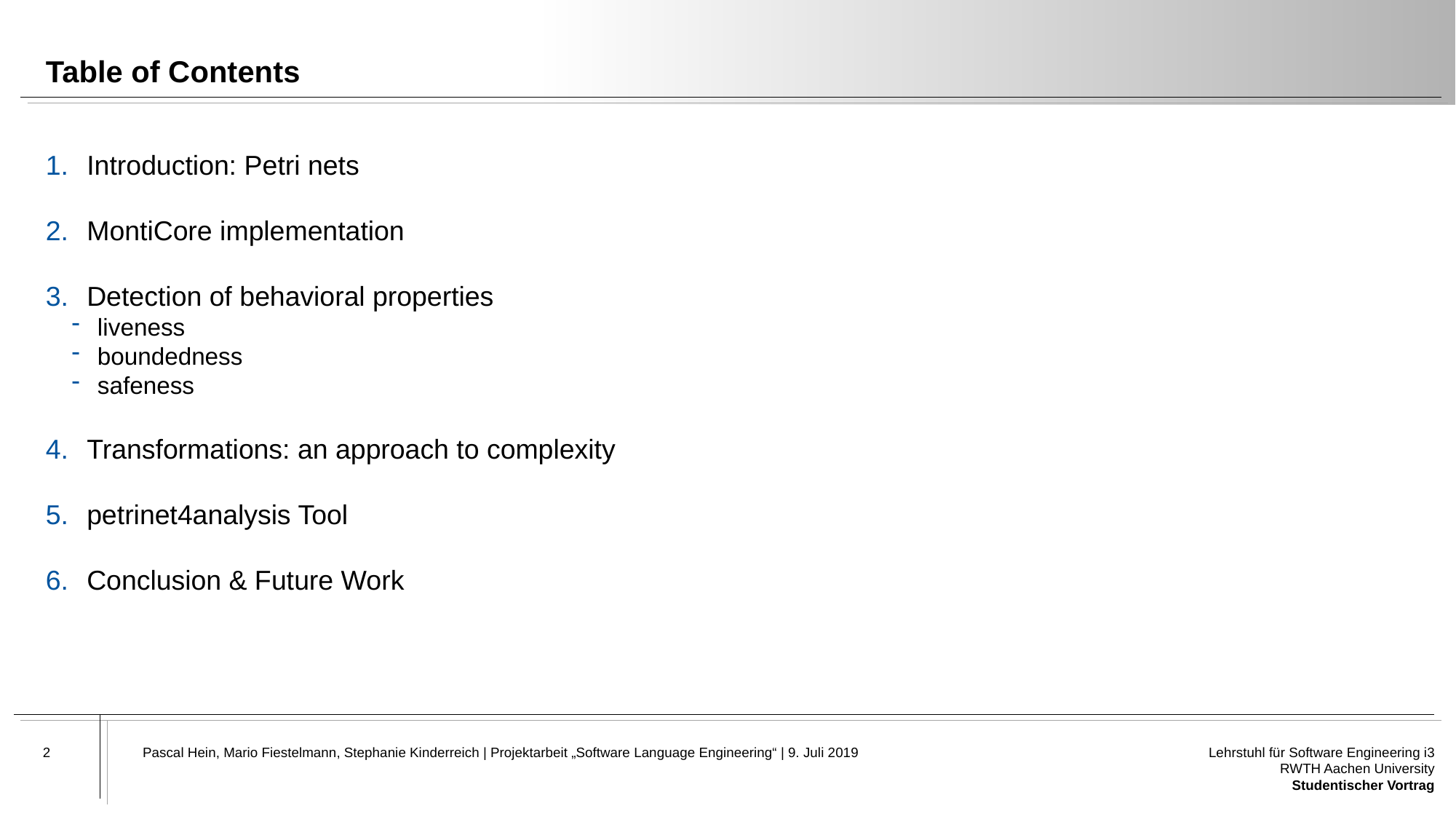

# Table of Contents
Introduction: Petri nets

MontiCore implementation

Detection of behavioral properties
liveness
boundedness
safeness

Transformations: an approach to complexity

petrinet4analysis Tool

Conclusion & Future Work